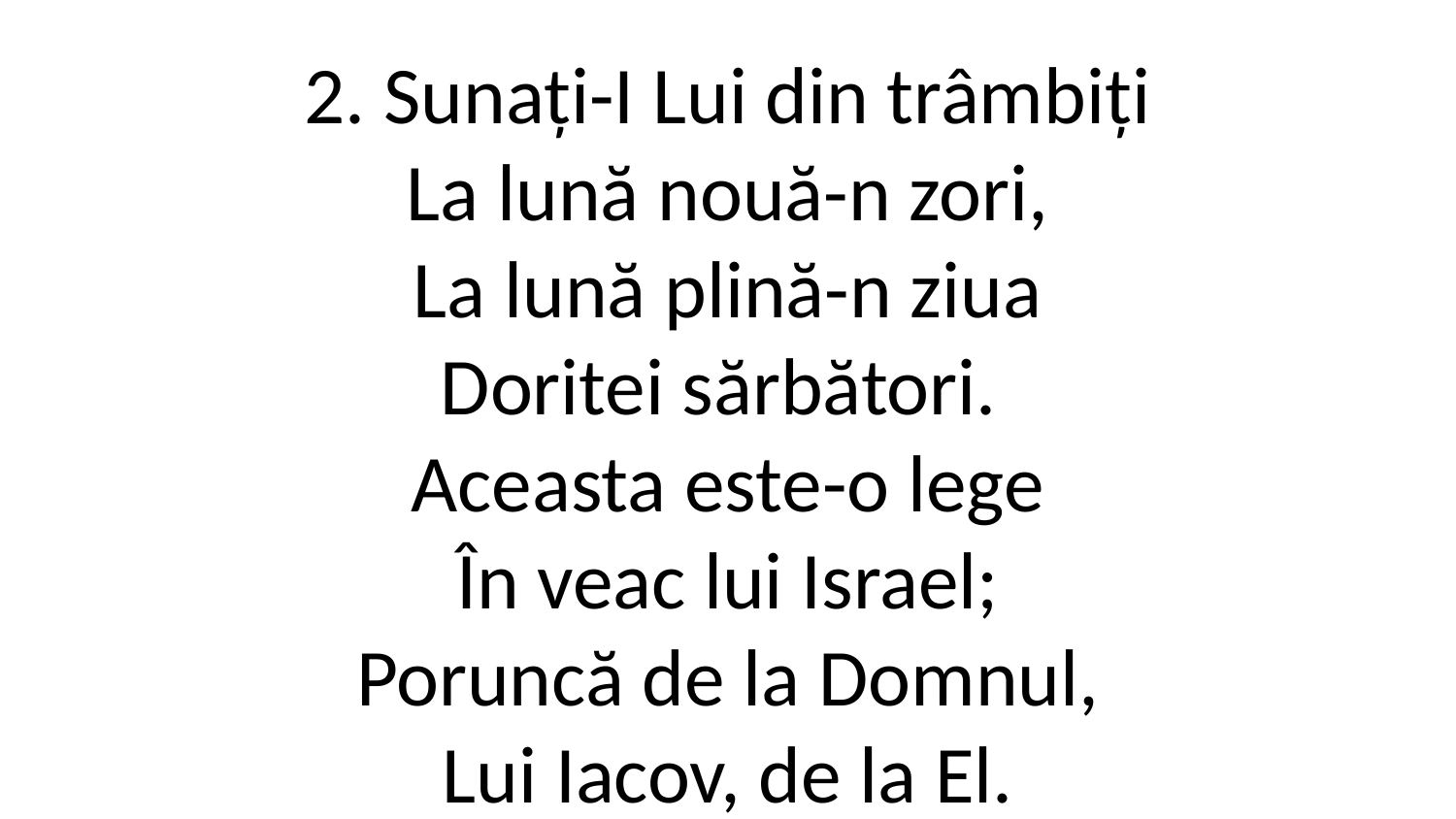

2. Sunați-I Lui din trâmbiți
La lună nouă-n zori,
La lună plină-n ziua
Doritei sărbători.
Aceasta este-o lege
În veac lui Israel;
Poruncă de la Domnul,
Lui Iacov, de la El.